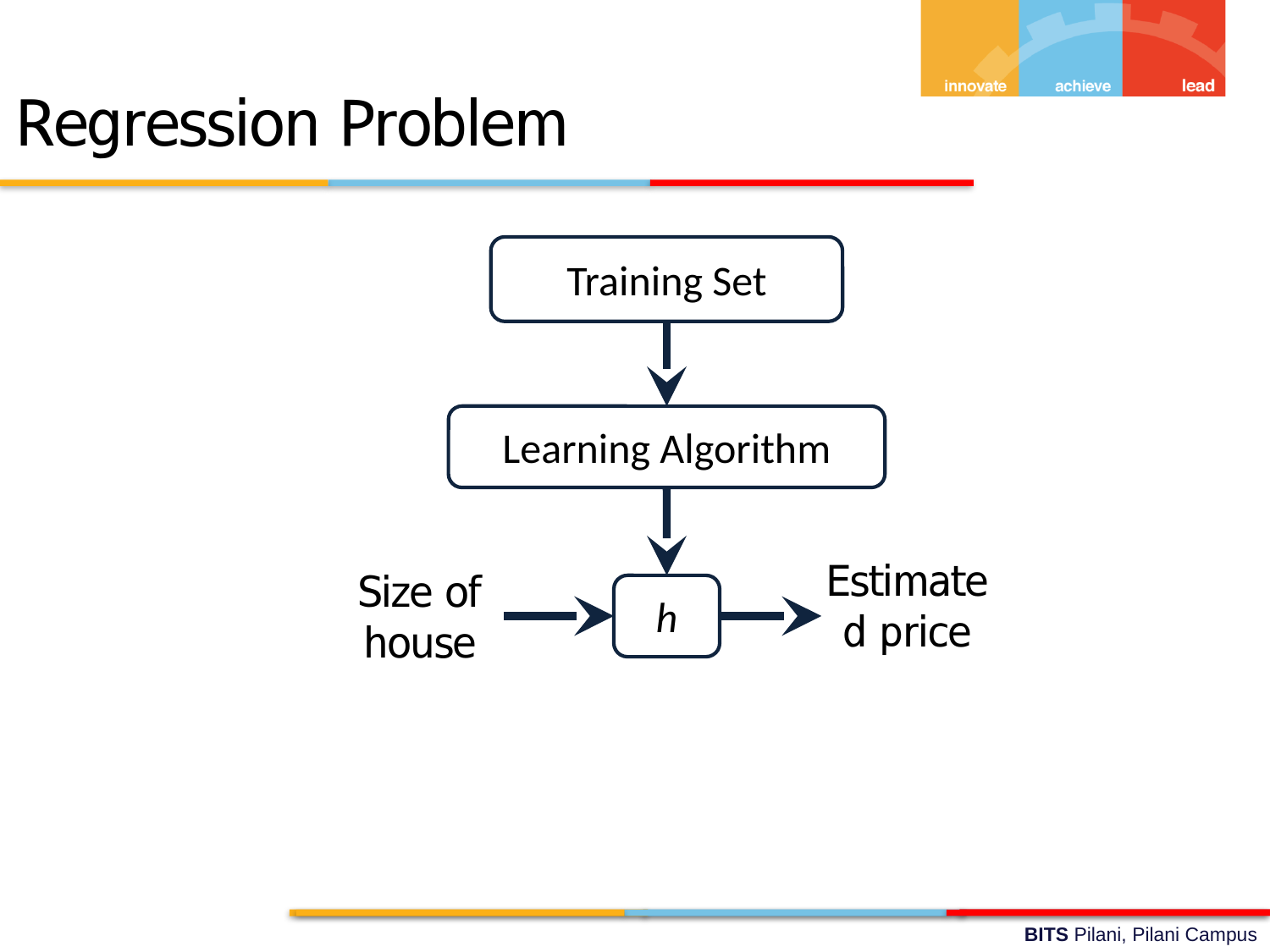

Regression Problem
Training Set
Learning Algorithm
Estimated price
Size of house
h